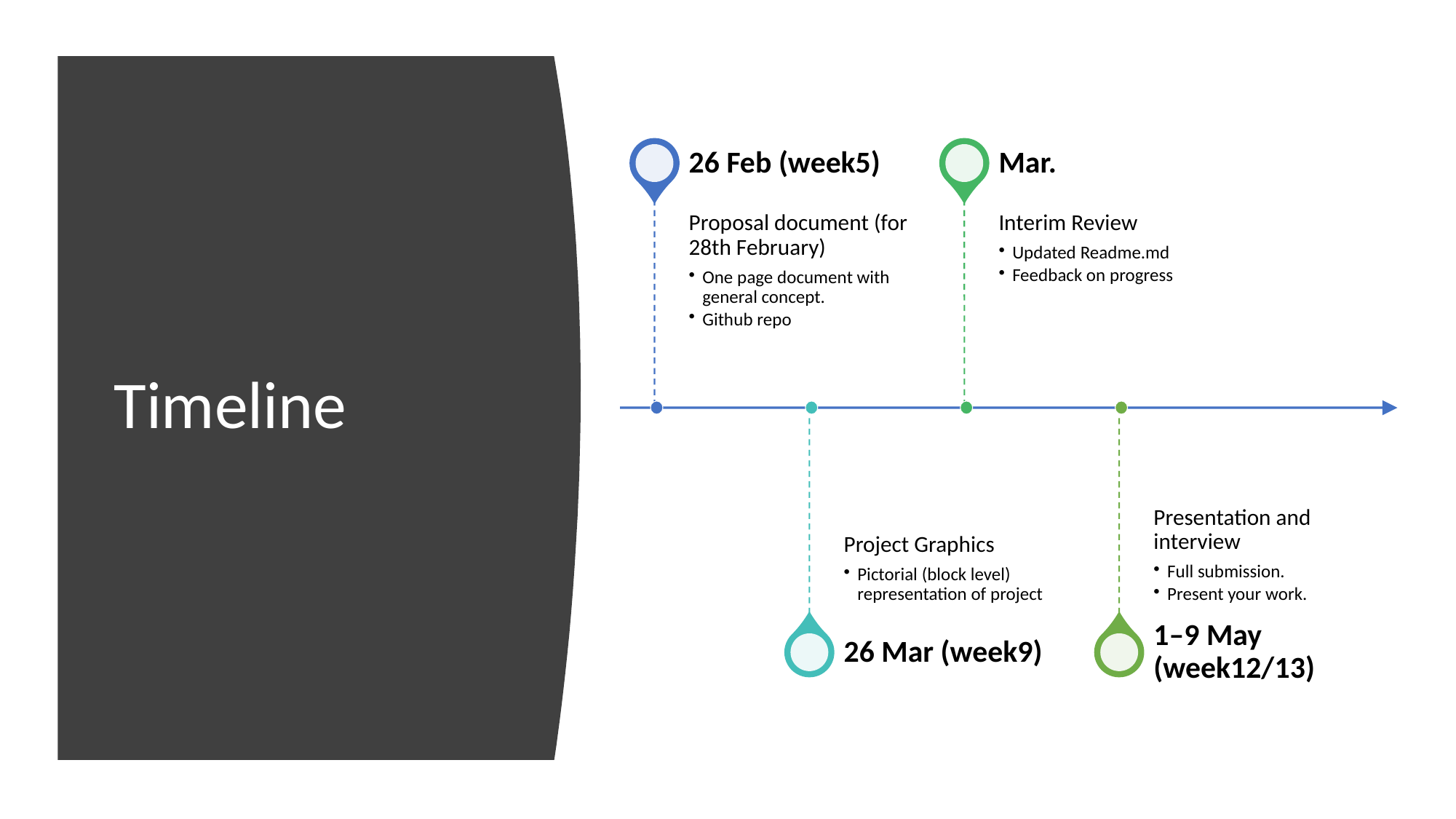

Proposal document (for 28th February)
One page document with general concept.
Github repo
26 Feb (week5)
Project Graphics
Pictorial (block level) representation of project
26 Mar (week9)
Interim Review
Updated Readme.md
Feedback on progress
Mar.
Presentation and interview
Full submission.
Present your work.
1–9 May (week12/13)

# Timeline